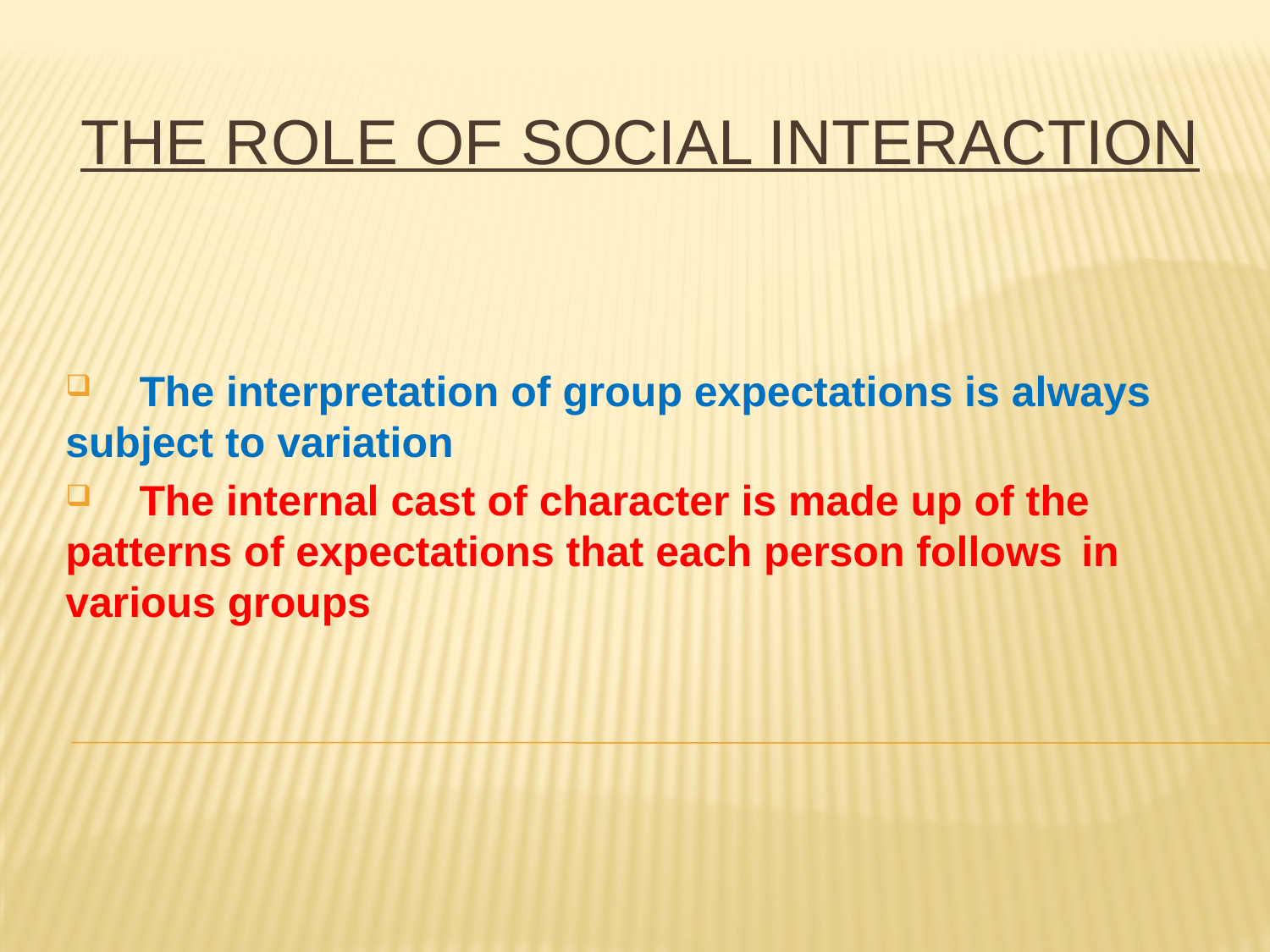

# THE ROLE OF SOCIAL INTERACTION
    The interpretation of group expectations is always 	subject to variation
    The internal cast of character is made up of the     	patterns of expectations that each person follows 	in various groups